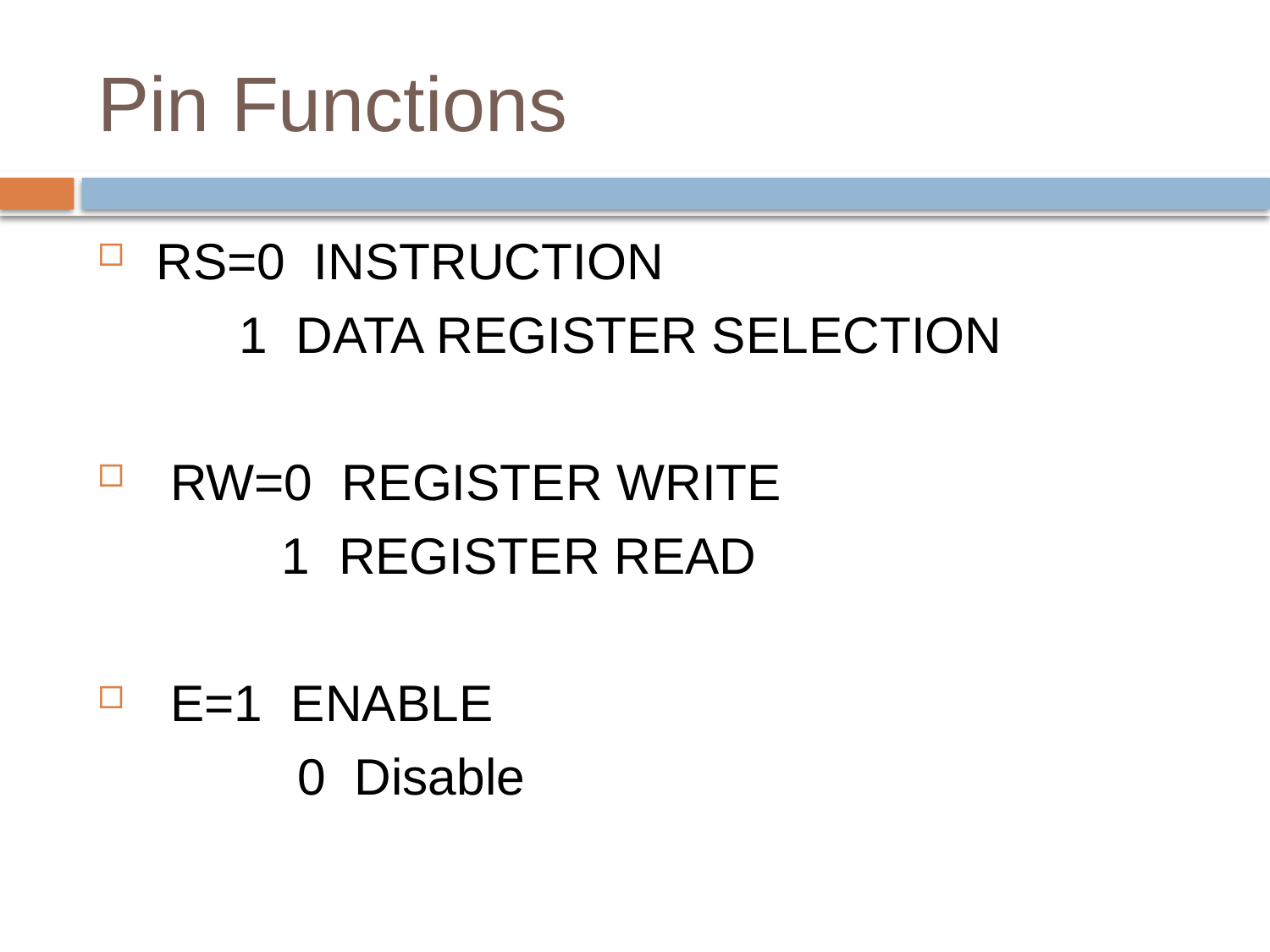

# Pin Functions
 RS=0  INSTRUCTION
          1  DATA REGISTER SELECTION

  RW=0  REGISTER WRITE
             1  REGISTER READ

  E=1  ENABLE
     	  0  Disable